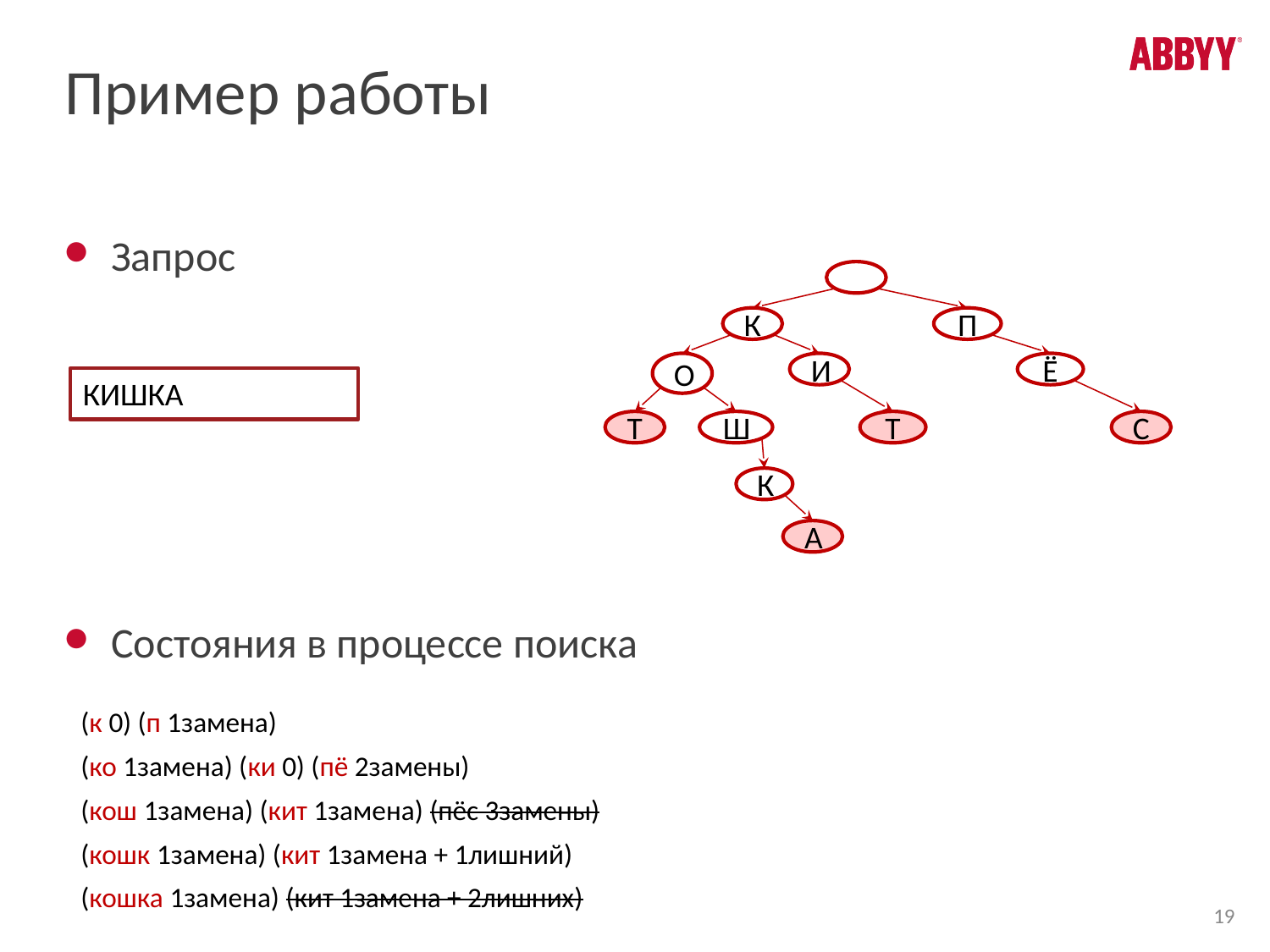

# Пример работы
Запрос

Состояния в процессе поиска

К
П
О
И
Ё
Т
Ш
Т
С
К
А
КИШКА
(к 0) (п 1замена)
(ко 1замена) (ки 0) (пё 2замены)
(кош 1замена) (кит 1замена) (пёс 3замены)
(кошк 1замена) (кит 1замена + 1лишний)
(кошка 1замена) (кит 1замена + 2лишних)
19